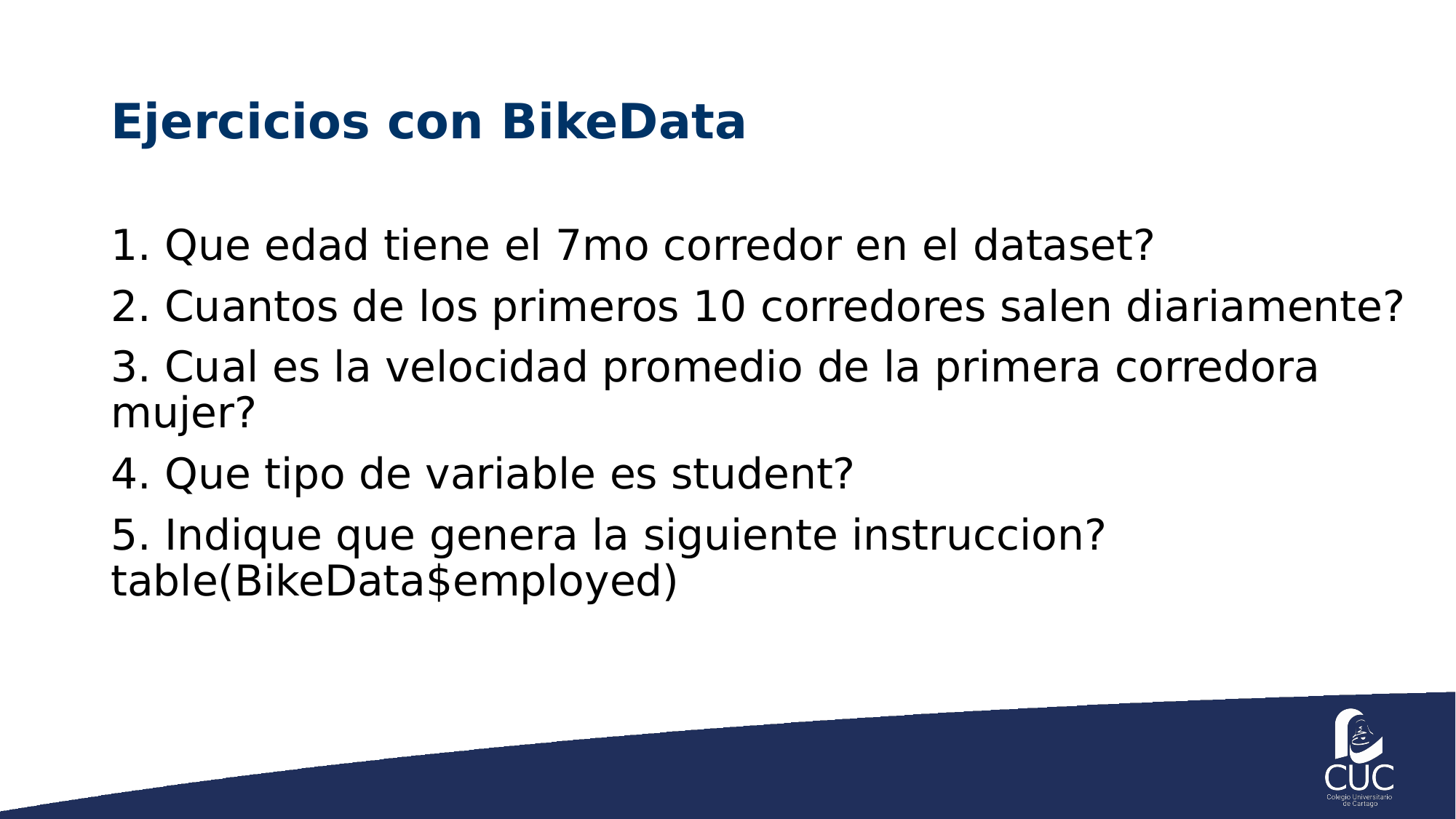

# Ejercicios con BikeData
1. Que edad tiene el 7mo corredor en el dataset?
2. Cuantos de los primeros 10 corredores salen diariamente?
3. Cual es la velocidad promedio de la primera corredora mujer?
4. Que tipo de variable es student?
5. Indique que genera la siguiente instruccion? table(BikeData$employed)